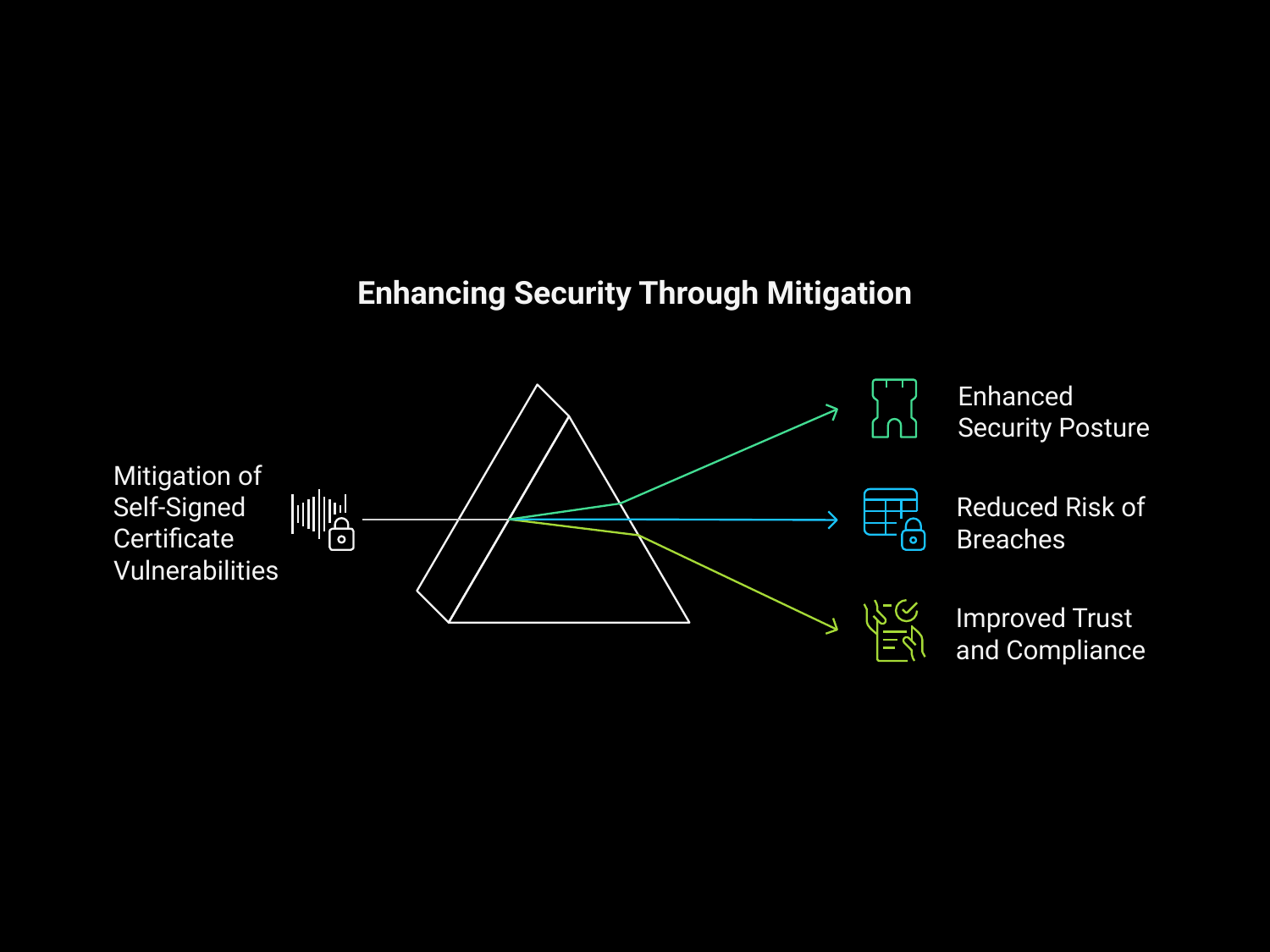

Enhancing Security Through Mitigation

Enhanced
Security Posture

Mitigation of
Self-Signed
Certificate
Vulnerabilities

Reduced Risk of
Breaches

Improved Trust
and Compliance